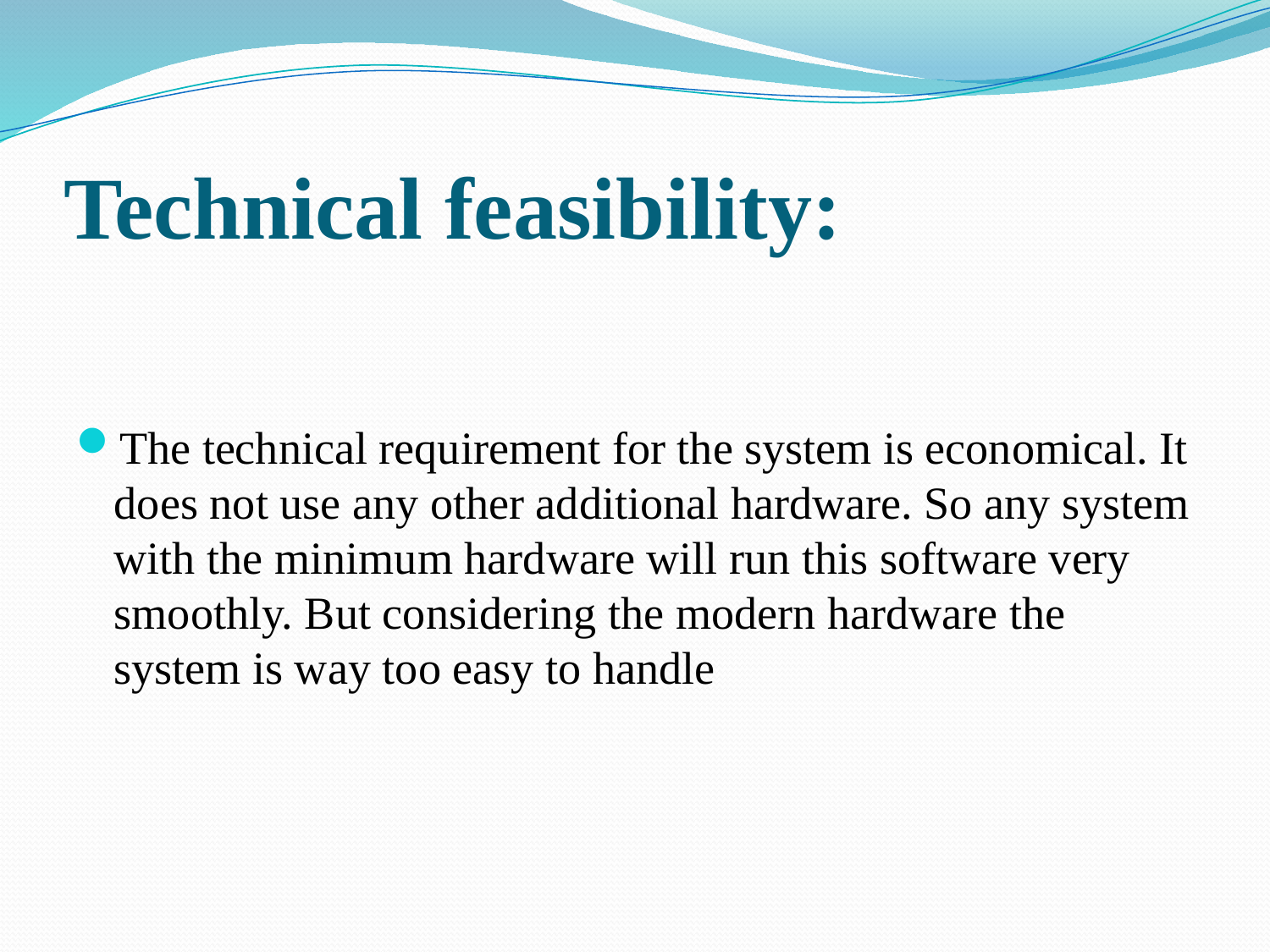

# Technical feasibility:
The technical requirement for the system is economical. It does not use any other additional hardware. So any system with the minimum hardware will run this software very smoothly. But considering the modern hardware the system is way too easy to handle